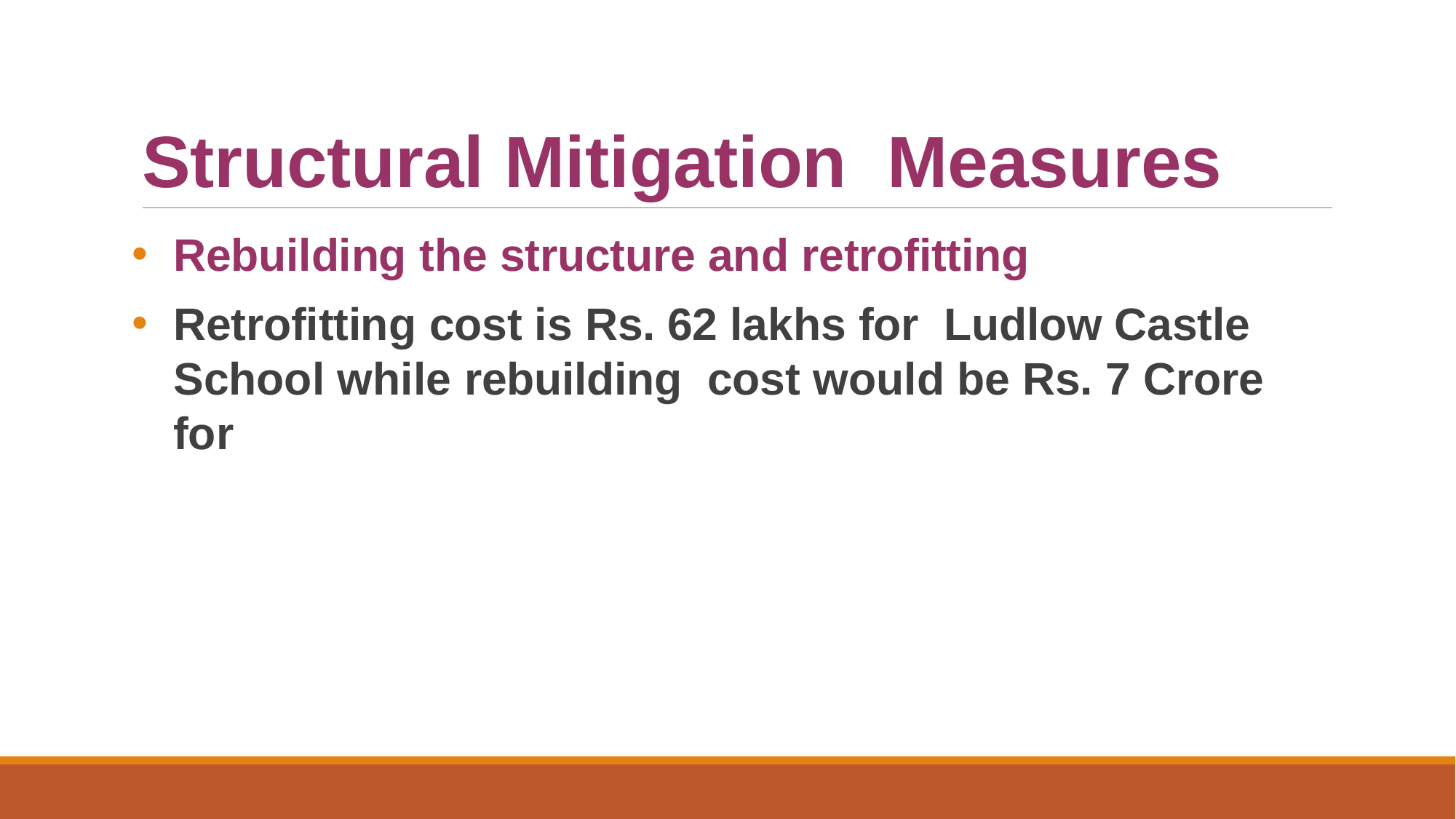

# Structural Mitigation  Measures
Rebuilding the structure and retrofitting
Retrofitting cost is Rs. 62 lakhs for  Ludlow Castle School while rebuilding  cost would be Rs. 7 Crore for